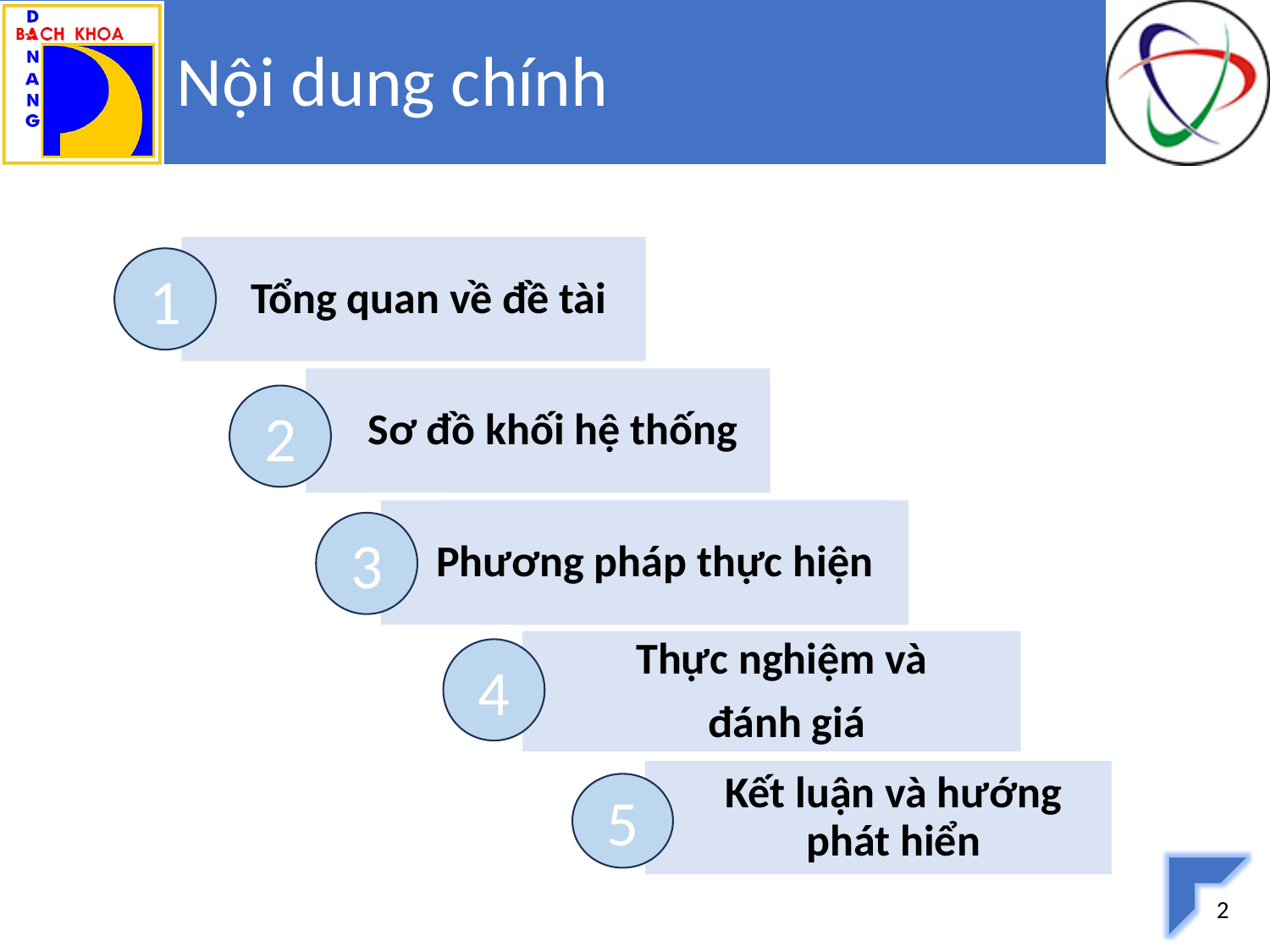

# Nội dung chính

Tổng quan về đề tài
1

Sơ đồ khối hệ thống
2

Phương pháp thực hiện
3
Thực nghiệm và
đánh giá
4

Kết luận và hướng phát hiển
5